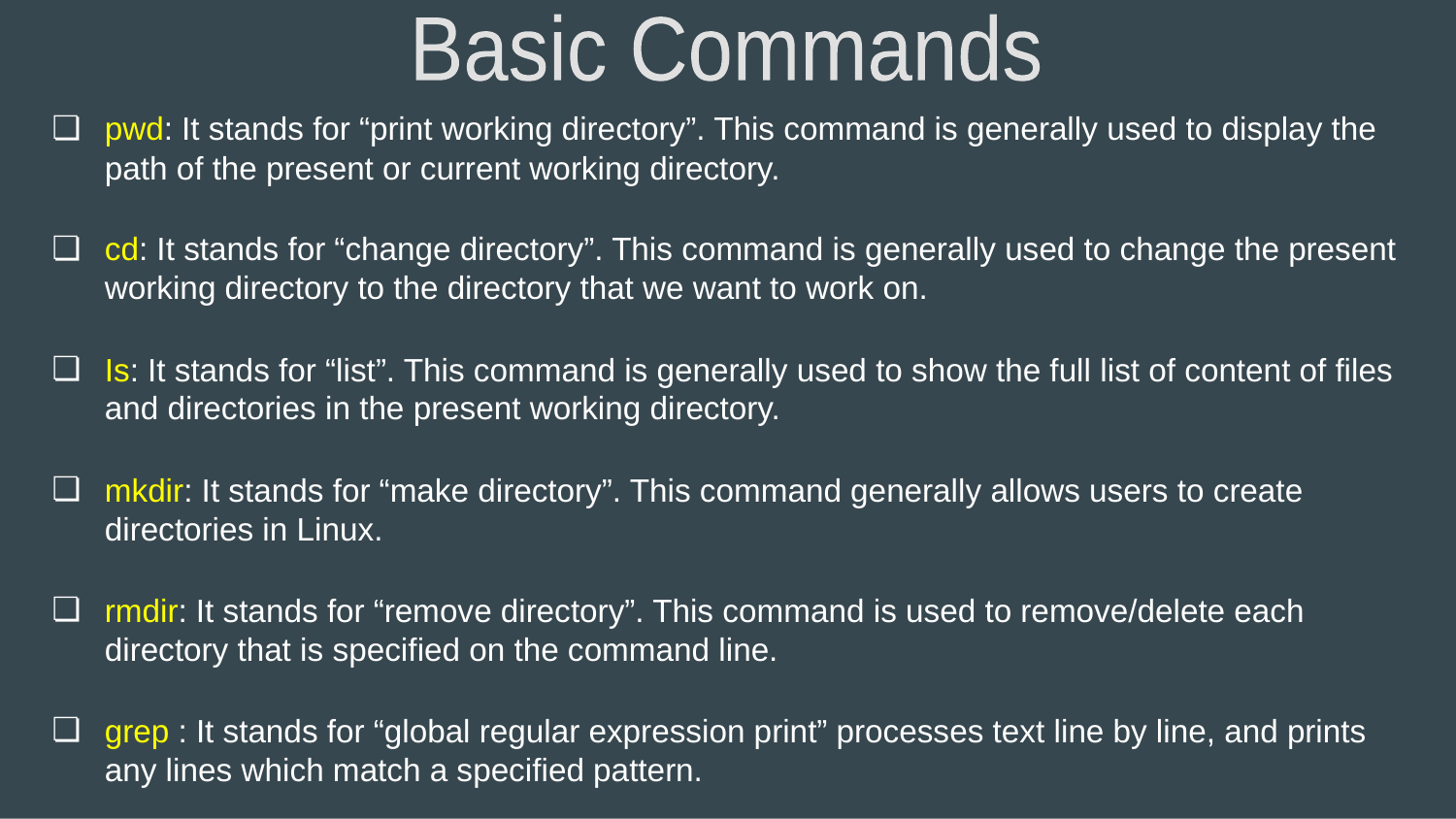

Basic Commands
pwd: It stands for “print working directory”. This command is generally used to display the path of the present or current working directory.
cd: It stands for “change directory”. This command is generally used to change the present working directory to the directory that we want to work on.
Is: It stands for “list”. This command is generally used to show the full list of content of files and directories in the present working directory.
mkdir: It stands for “make directory”. This command generally allows users to create directories in Linux.
rmdir: It stands for “remove directory”. This command is used to remove/delete each directory that is specified on the command line.
grep : It stands for “global regular expression print” processes text line by line, and prints any lines which match a specified pattern.